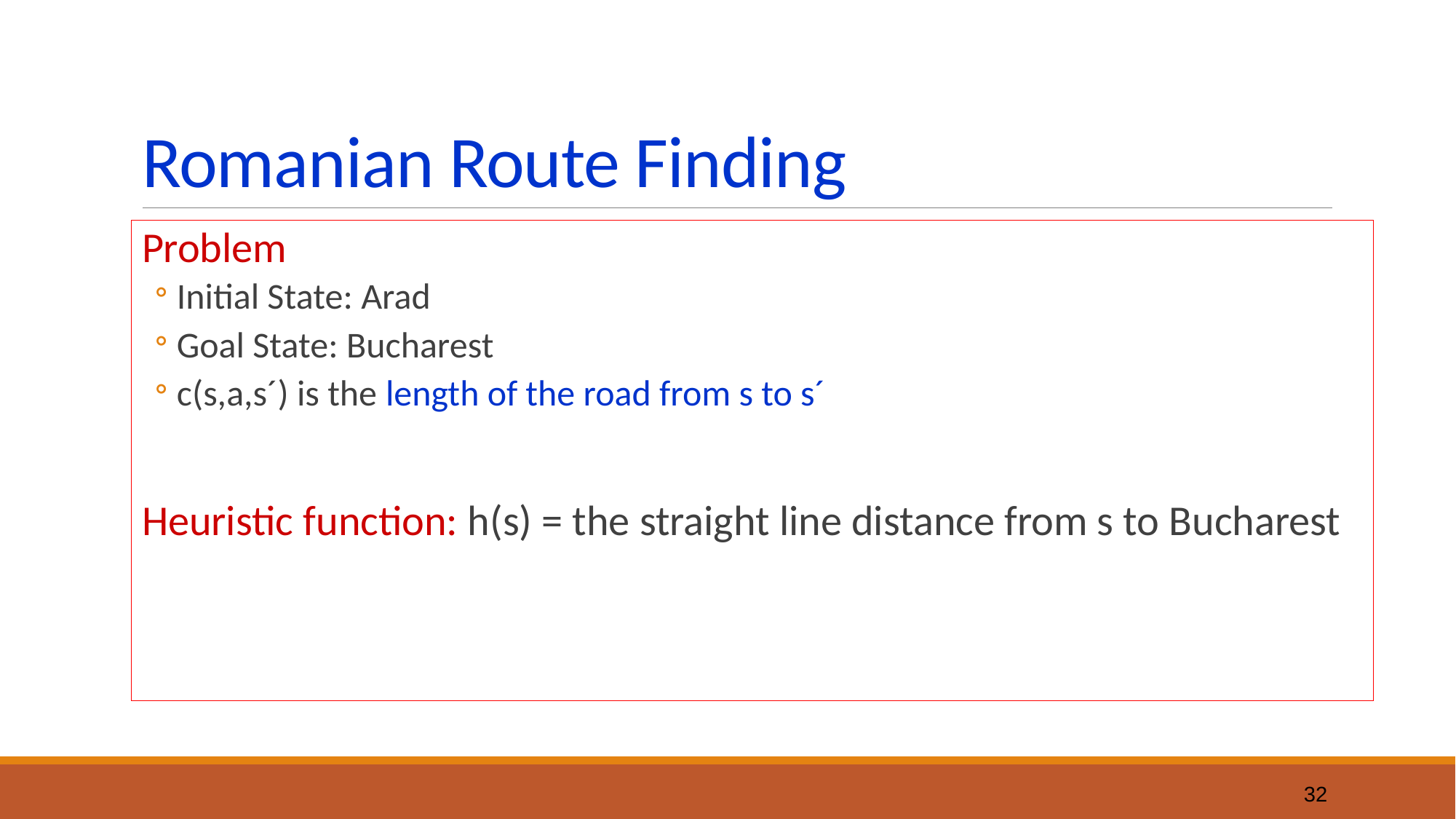

# Romanian Route Finding
Problem
Initial State: Arad
Goal State: Bucharest
c(s,a,s´) is the length of the road from s to s´

Heuristic function: h(s) = the straight line distance from s to Bucharest
32